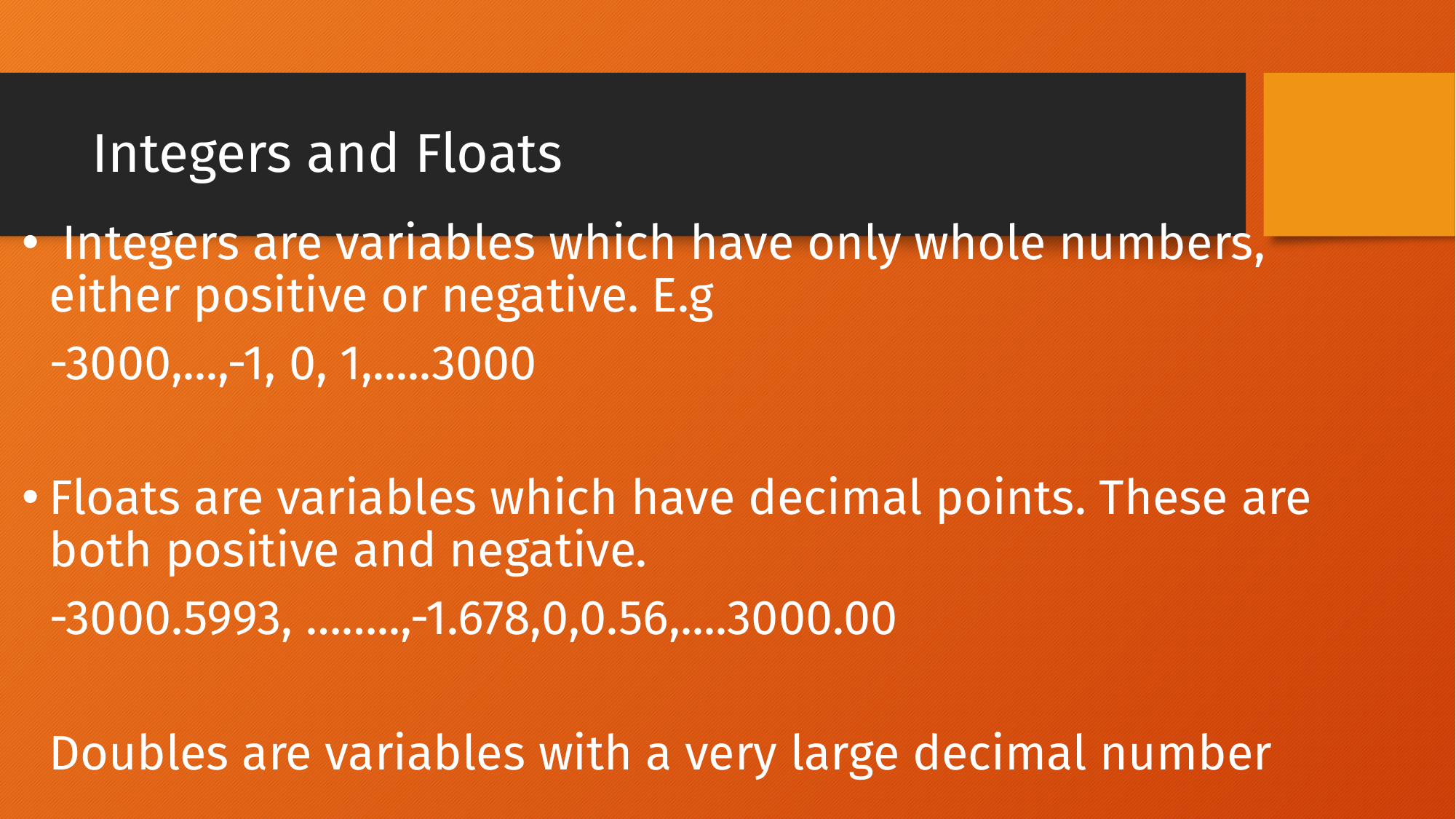

# Integers and Floats
 Integers are variables which have only whole numbers, either positive or negative. E.g
-3000,...,-1, 0, 1,.....3000

Floats are variables which have decimal points. These are both positive and negative.
-3000.5993, ……..,-1.678,0,0.56,....3000.00

Doubles are variables with a very large decimal number